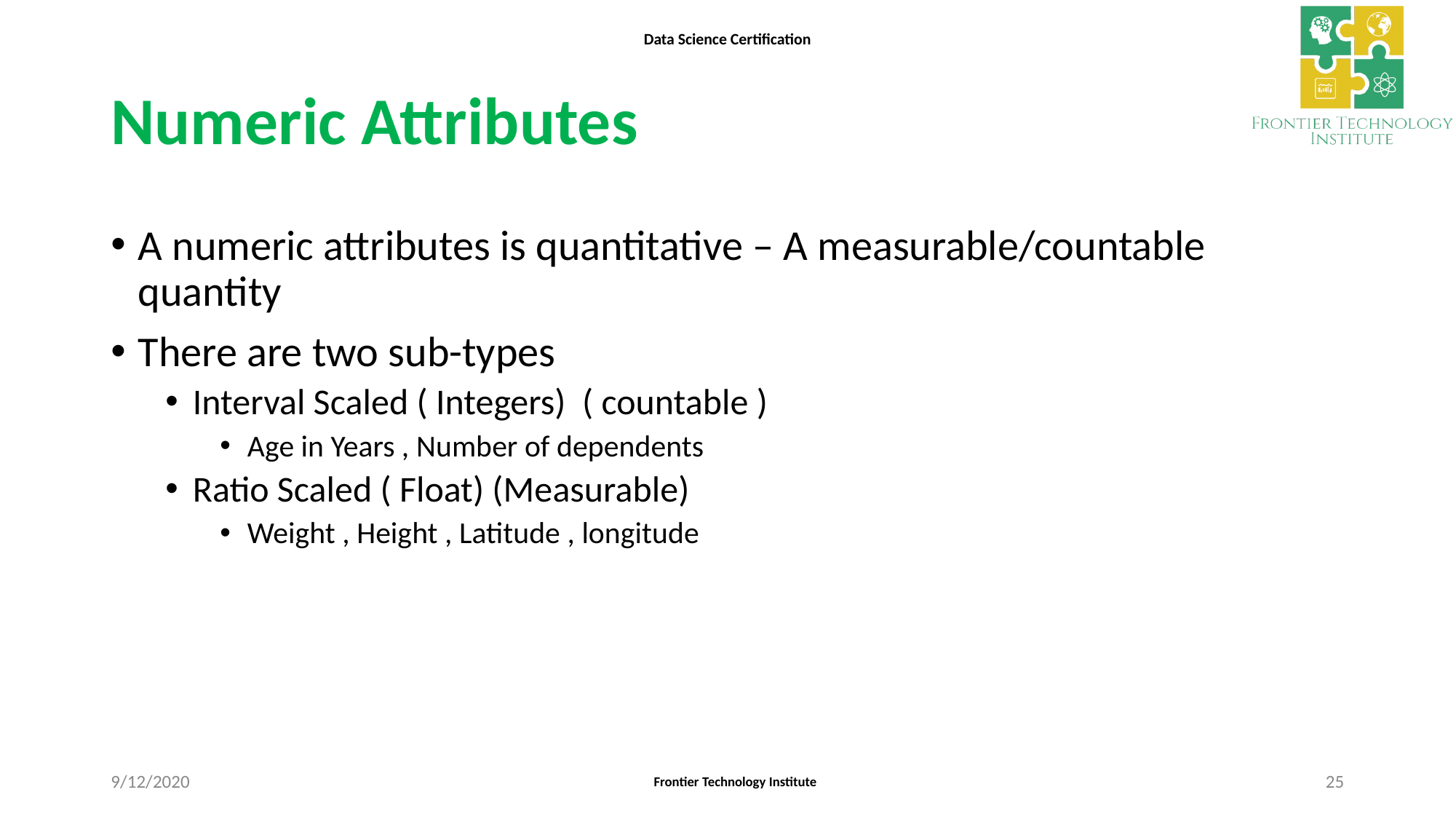

# Numeric Attributes
A numeric attributes is quantitative – A measurable/countable quantity
There are two sub-types
Interval Scaled ( Integers)  ( countable )
Age in Years , Number of dependents
Ratio Scaled ( Float) (Measurable)
Weight , Height , Latitude , longitude

9/12/2020
25